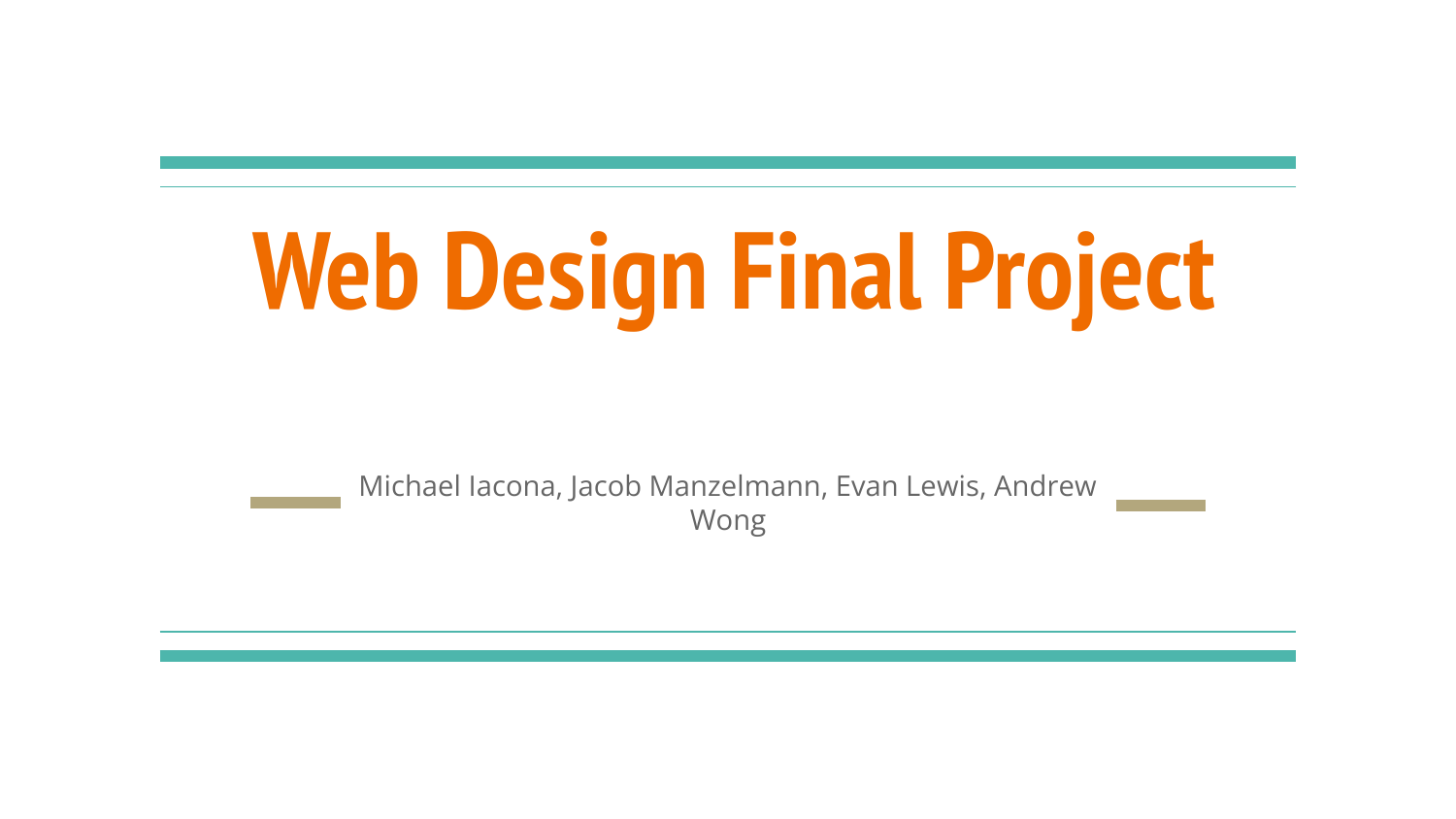

# Web Design Final Project
Michael Iacona, Jacob Manzelmann, Evan Lewis, Andrew Wong